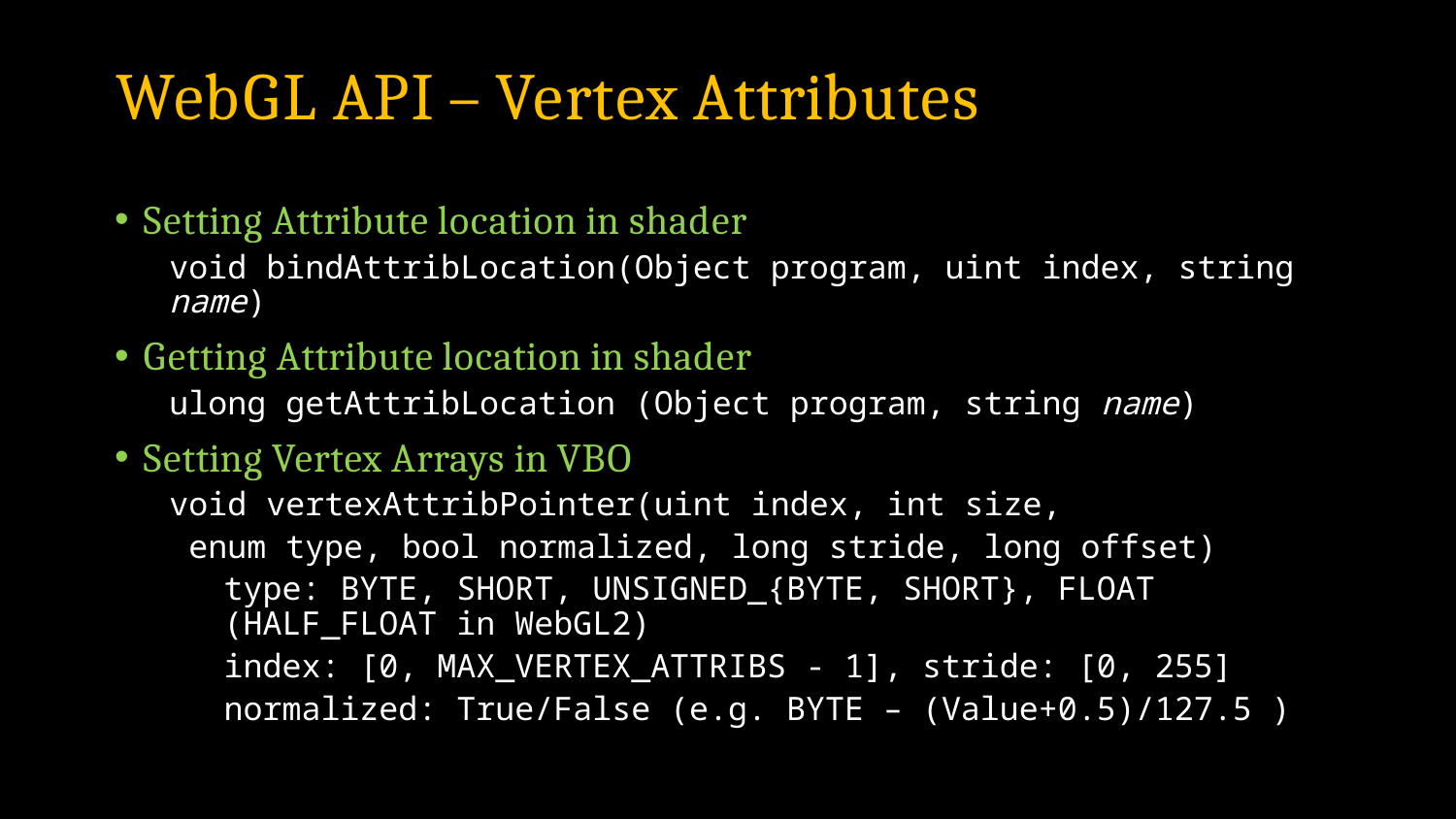

# WebGL API – Vertex Attributes
Setting Attribute location in shader
void bindAttribLocation(Object program, uint index, string name)
Getting Attribute location in shader
ulong getAttribLocation (Object program, string name)
Setting Vertex Arrays in VBO
void vertexAttribPointer(uint index, int size,
 enum type, bool normalized, long stride, long offset)
type: BYTE, SHORT, UNSIGNED_{BYTE, SHORT}, FLOAT (HALF_FLOAT in WebGL2)
index: [0, MAX_VERTEX_ATTRIBS - 1], stride: [0, 255]
normalized: True/False (e.g. BYTE – (Value+0.5)/127.5 )